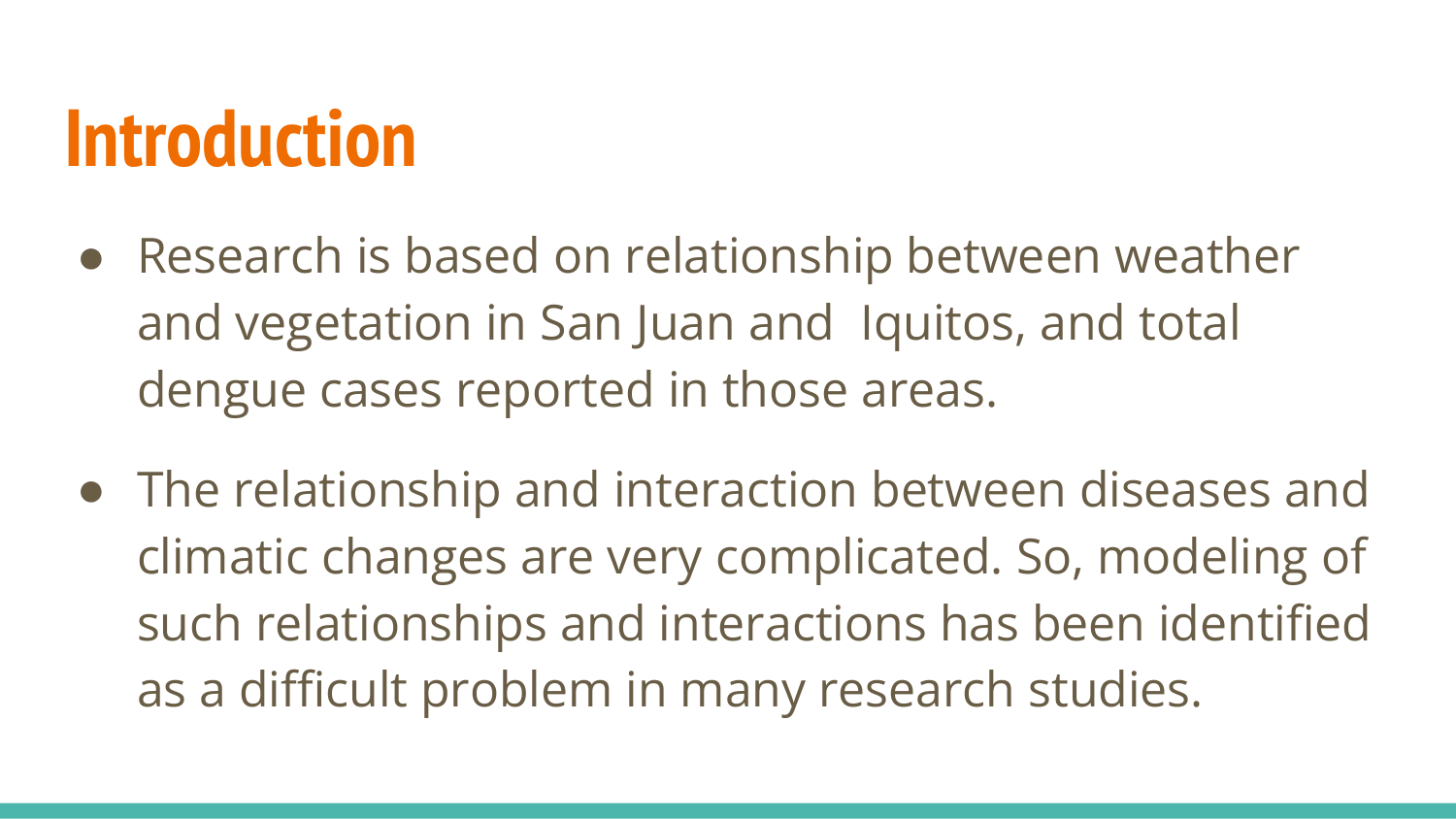

# Introduction
Research is based on relationship between weather and vegetation in San Juan and  Iquitos, and total dengue cases reported in those areas.
The relationship and interaction between diseases and climatic changes are very complicated. So, modeling of such relationships and interactions has been identified as a difficult problem in many research studies.